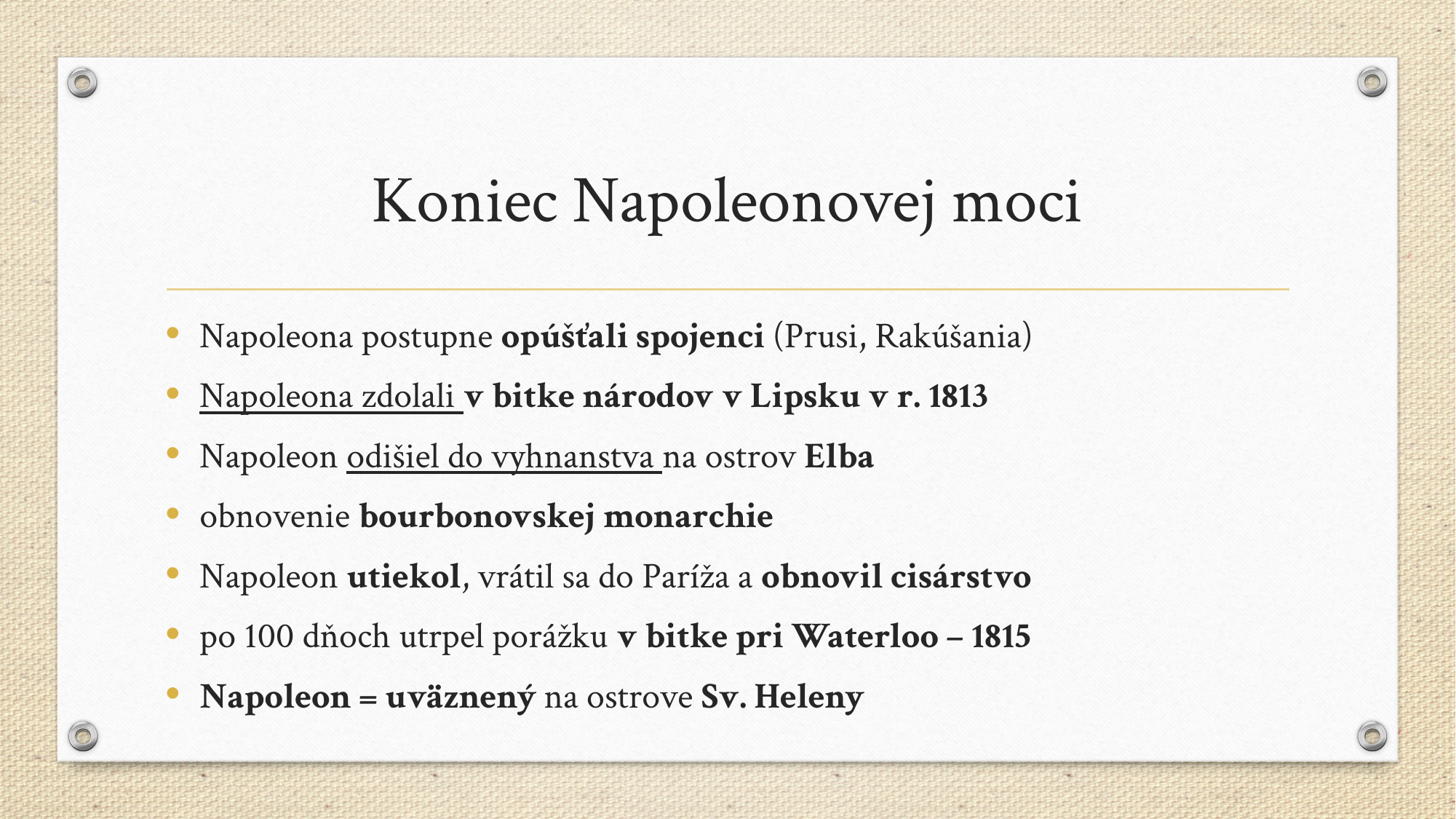

# Koniec Napoleonovej moci
Napoleona postupne opúšťali spojenci (Prusi, Rakúšania)
Napoleona zdolali v bitke národov v Lipsku v r. 1813
Napoleon odišiel do vyhnanstva na ostrov Elba
obnovenie bourbonovskej monarchie
Napoleon utiekol, vrátil sa do Paríža a obnovil cisárstvo
po 100 dňoch utrpel porážku v bitke pri Waterloo – 1815
Napoleon = uväznený na ostrove Sv. Heleny